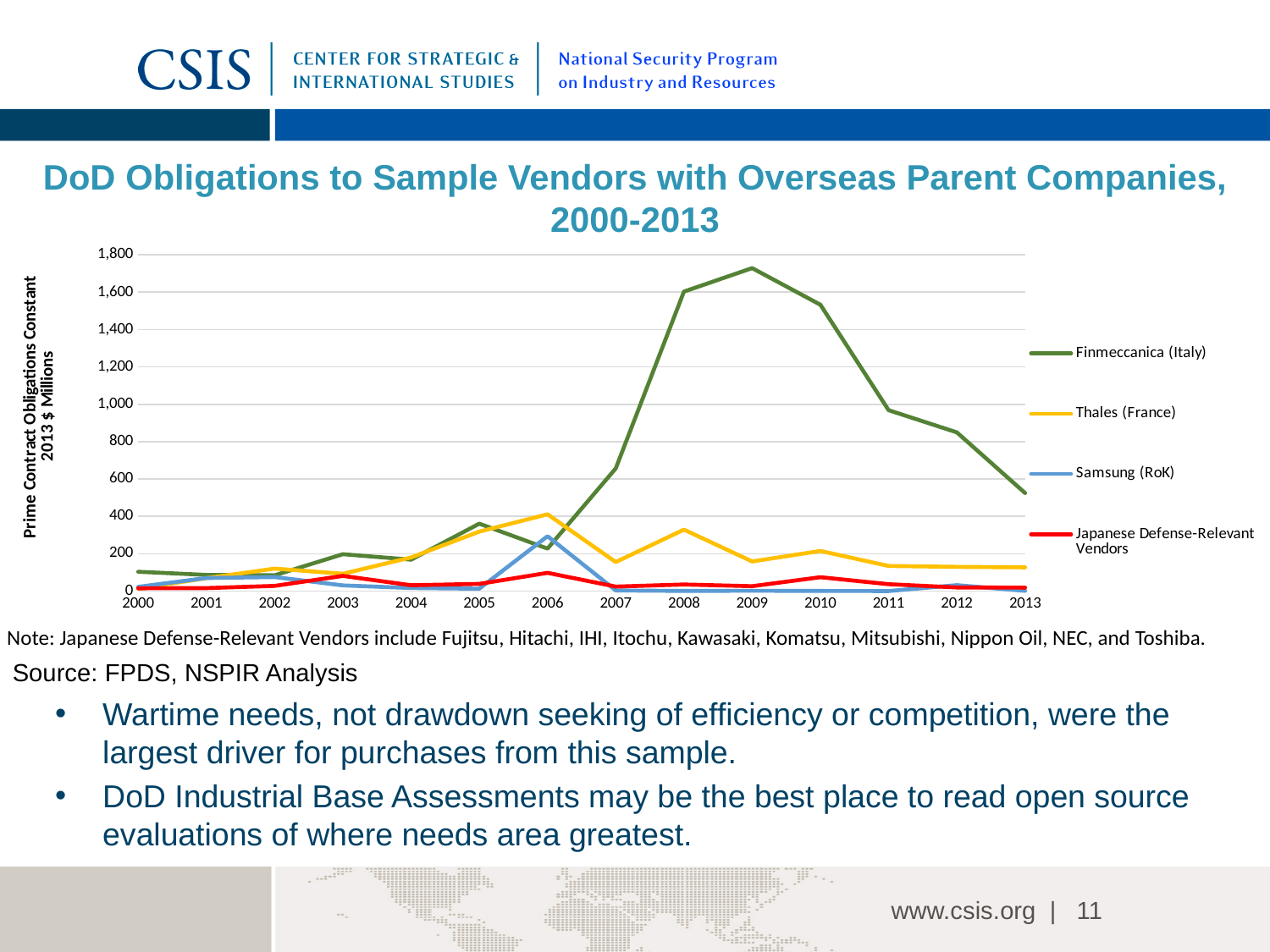

# DoD Obligations to Sample Vendors with Overseas Parent Companies, 2000-2013

### Chart

| Category | Finmeccanica (Italy) | Thales (France) | Samsung (RoK) | Japanese Defense-Relevant Vendors |
|---|---|---|---|---|
| 2000 | 103.38740759179018 | 13.57154858380844 | 22.620575062713797 | 14.793341418472064 |
| 2001 | 86.40560392126335 | 69.11121900800714 | 69.9263855938612 | 16.018584228202847 |
| 2002 | 84.32299256730137 | 120.3110802757715 | 75.08068386736706 | 27.599281254103733 |
| 2003 | 197.292709865643 | 92.72388321177223 | 30.42287427383237 | 81.09738142034551 |
| 2004 | 168.1249649269051 | 179.88340883981337 | 16.450412062208393 | 31.098828678071534 |
| 2005 | 360.7802519099999 | 318.23485825799986 | 12.692911588680001 | 38.511445548000005 |
| 2006 | 227.20971651122264 | 410.9865404541625 | 293.55932565107196 | 97.41103354832914 |
| 2007 | 656.3794317676566 | 155.22293990804363 | 3.3094375014283033 | 23.886349573520008 |
| 2008 | 1602.8841997361978 | 328.96413983698665 | 0.7143882977971171 | 35.257371883981506 |
| 2009 | 1728.71362181165 | 158.45113259198052 | 1.8121502656190733 | 25.95311366821999 |
| 2010 | 1532.6484396490764 | 214.7404623384533 | 0.5484943118009097 | 74.21319092298637 |
| 2011 | 968.2483552119066 | 134.2772367015998 | 0.23558112672436404 | 36.83523046629949 |
| 2012 | 849.3860602134995 | 129.65467922204368 | 31.79487723967874 | 19.43447472626453 |
| 2013 | 524.6618153577001 | 126.90894475660001 | 1.2645133241000004 | 18.3172370507 |
Note: Japanese Defense-Relevant Vendors include Fujitsu, Hitachi, IHI, Itochu, Kawasaki, Komatsu, Mitsubishi, Nippon Oil, NEC, and Toshiba.
Source: FPDS, NSPIR Analysis
Wartime needs, not drawdown seeking of efficiency or competition, were the largest driver for purchases from this sample.
DoD Industrial Base Assessments may be the best place to read open source evaluations of where needs area greatest.

11